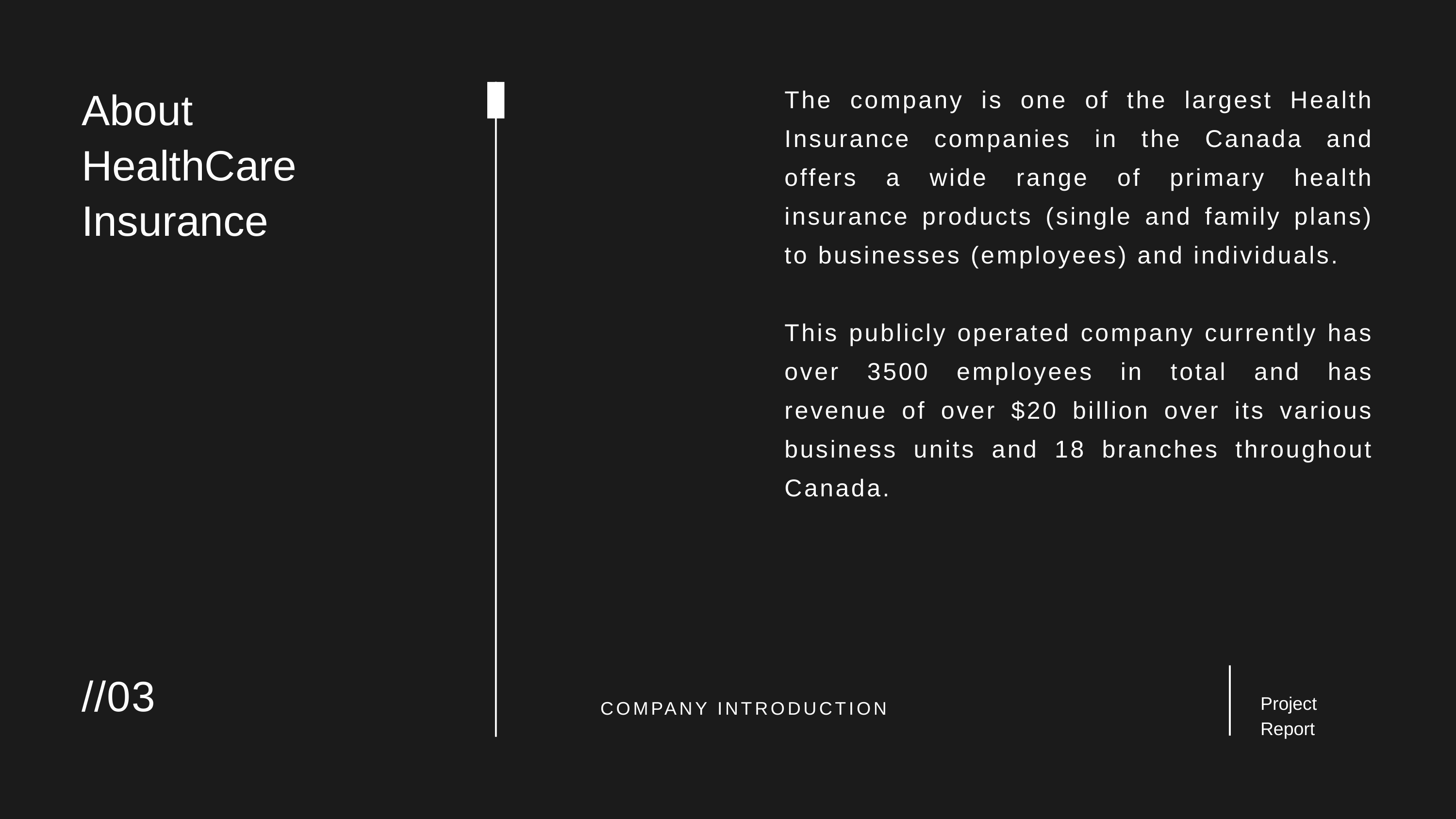

The company is one of the largest Health Insurance companies in the Canada and offers a wide range of primary health insurance products (single and family plans) to businesses (employees) and individuals.

This publicly operated company currently has over 3500 employees in total and has revenue of over $20 billion over its various business units and 18 branches throughout Canada.
About
HealthCare Insurance

//03

Project Report
COMPANY INTRODUCTION